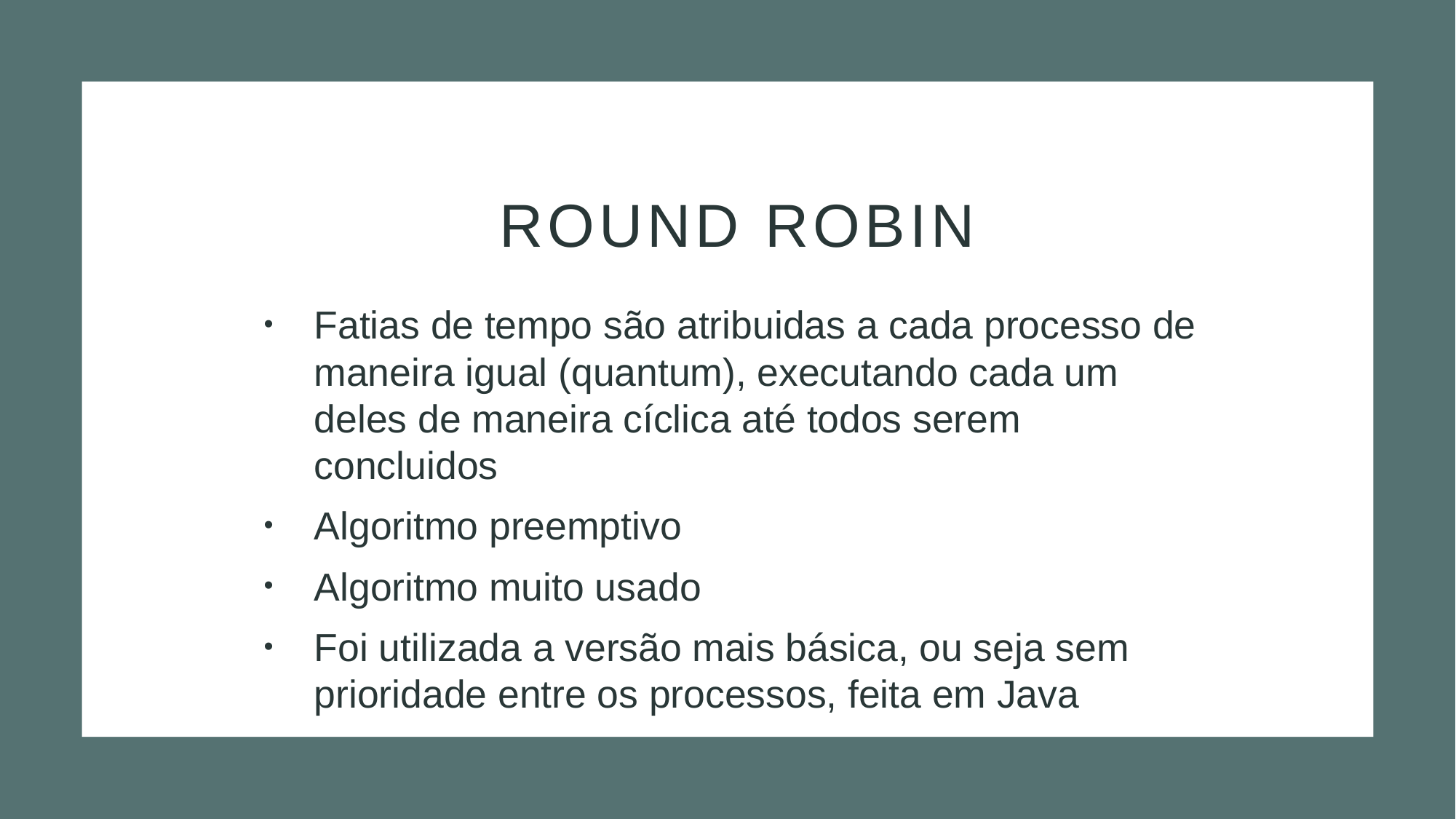

# Round Robin

Fatias de tempo são atribuidas a cada processo de maneira igual (quantum), executando cada um deles de maneira cíclica até todos serem concluidos
Algoritmo preemptivo
Algoritmo muito usado
Foi utilizada a versão mais básica, ou seja sem prioridade entre os processos, feita em Java